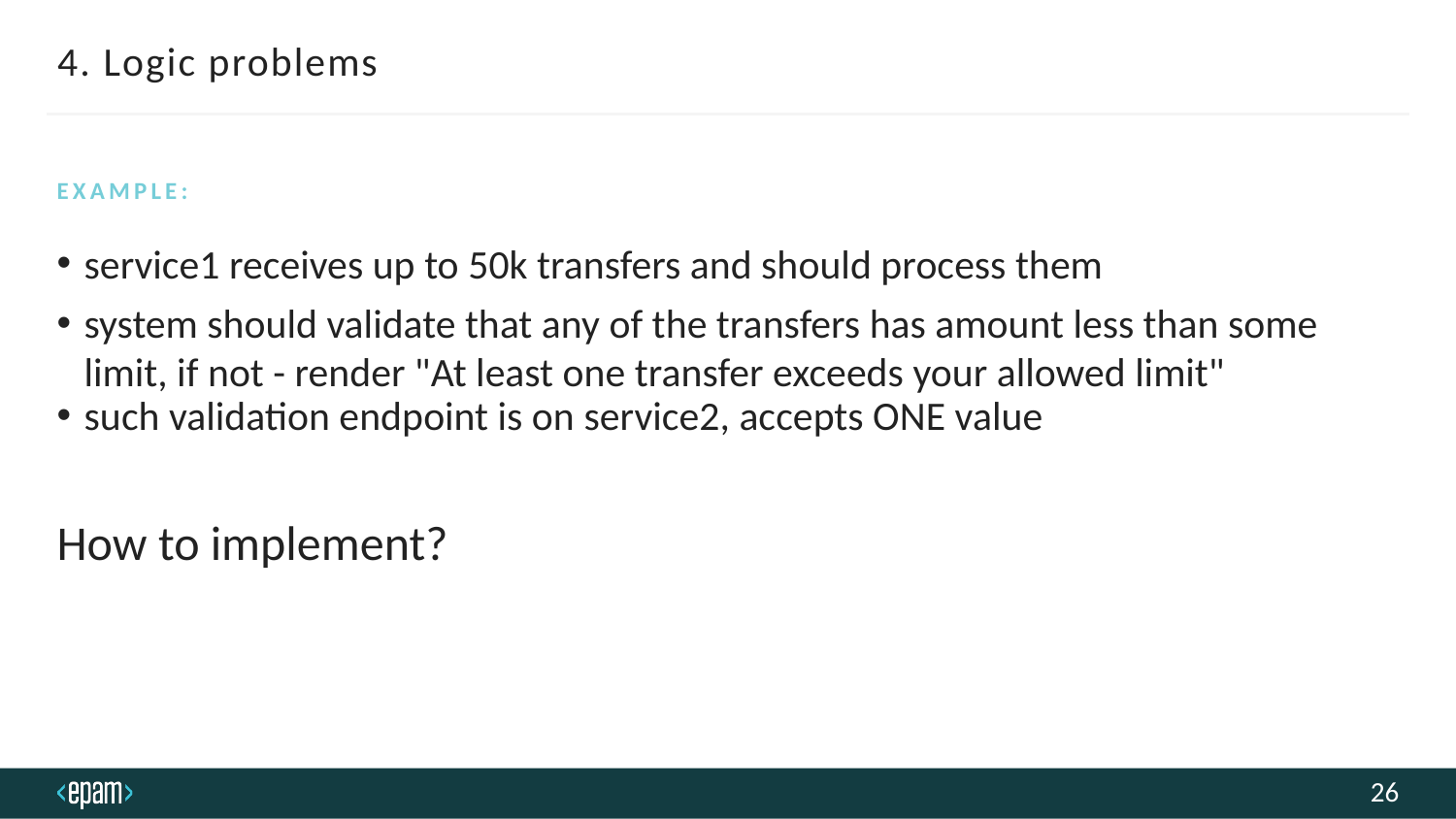

# 4. Logic problems
Example:
service1 receives up to 50k transfers and should process them
system should validate that any of the transfers has amount less than some limit, if not - render "At least one transfer exceeds your allowed limit"
such validation endpoint is on service2, accepts ONE value

How to implement?
26